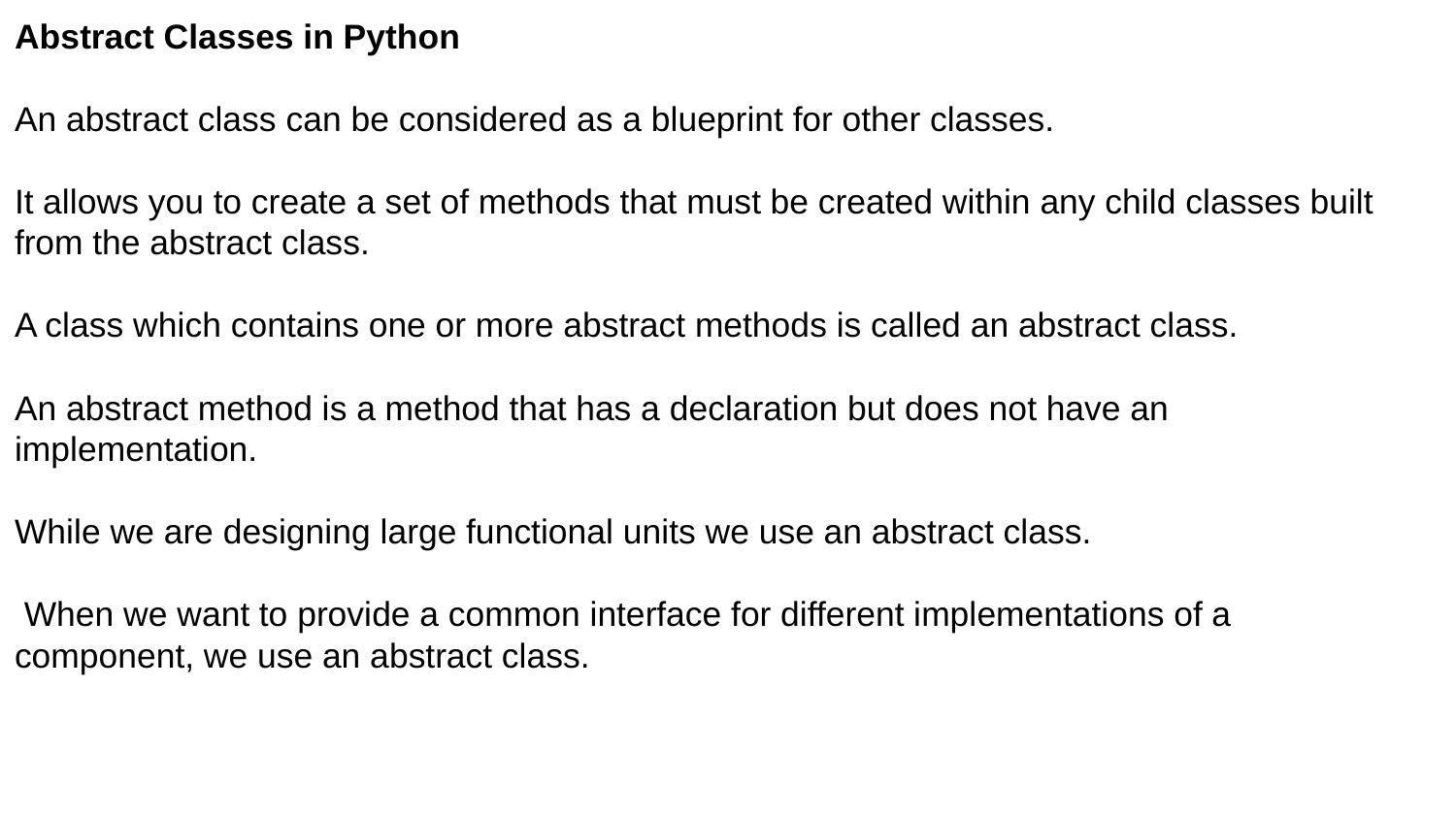

Abstract Classes in Python

An abstract class can be considered as a blueprint for other classes.

It allows you to create a set of methods that must be created within any child classes built from the abstract class.

A class which contains one or more abstract methods is called an abstract class.

An abstract method is a method that has a declaration but does not have an implementation.

While we are designing large functional units we use an abstract class.

 When we want to provide a common interface for different implementations of a component, we use an abstract class.